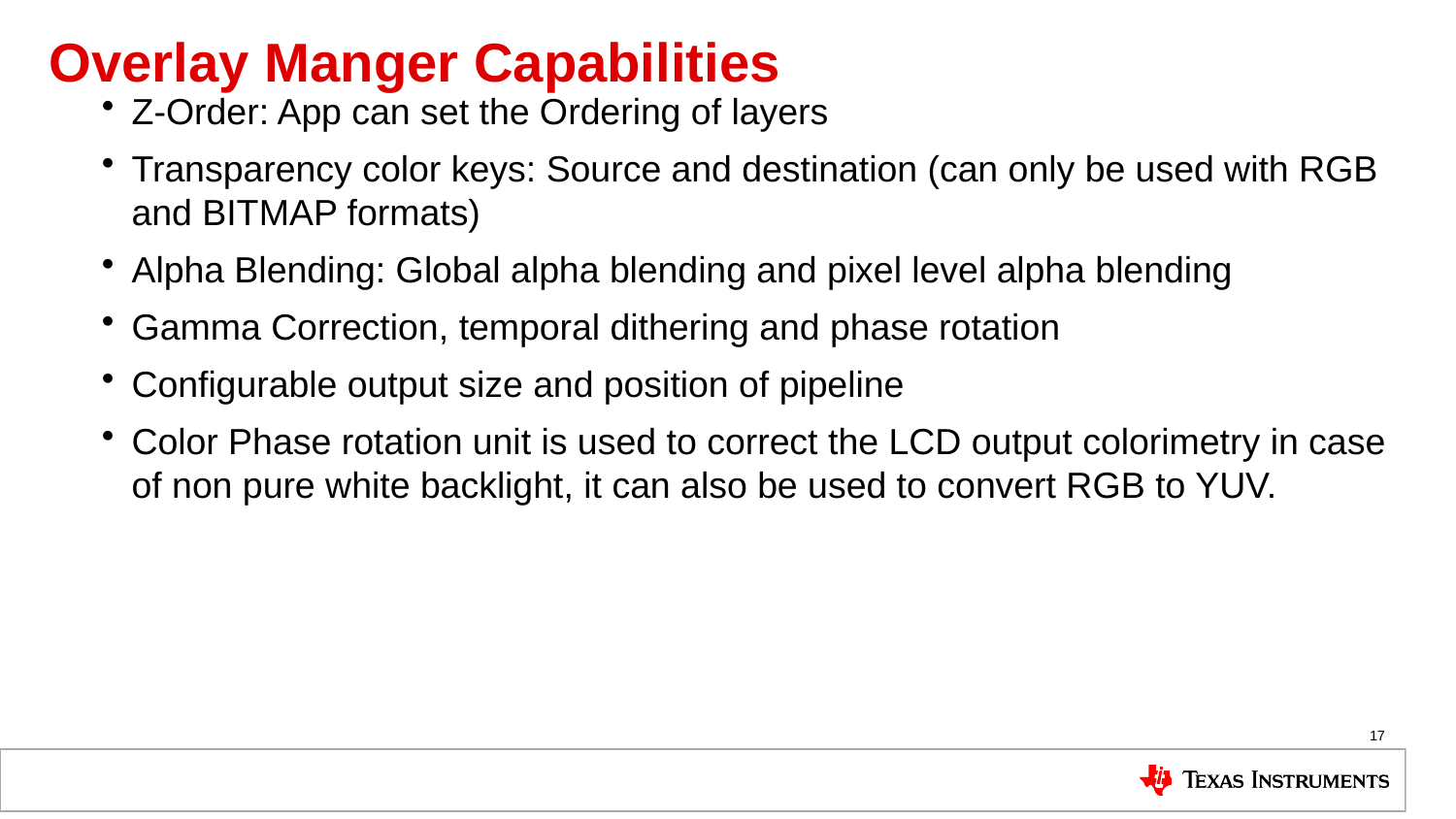

# Overlay Manger Capabilities
Z-Order: App can set the Ordering of layers
Transparency color keys: Source and destination (can only be used with RGB and BITMAP formats)
Alpha Blending: Global alpha blending and pixel level alpha blending
Gamma Correction, temporal dithering and phase rotation
Configurable output size and position of pipeline
Color Phase rotation unit is used to correct the LCD output colorimetry in case of non pure white backlight, it can also be used to convert RGB to YUV.

17